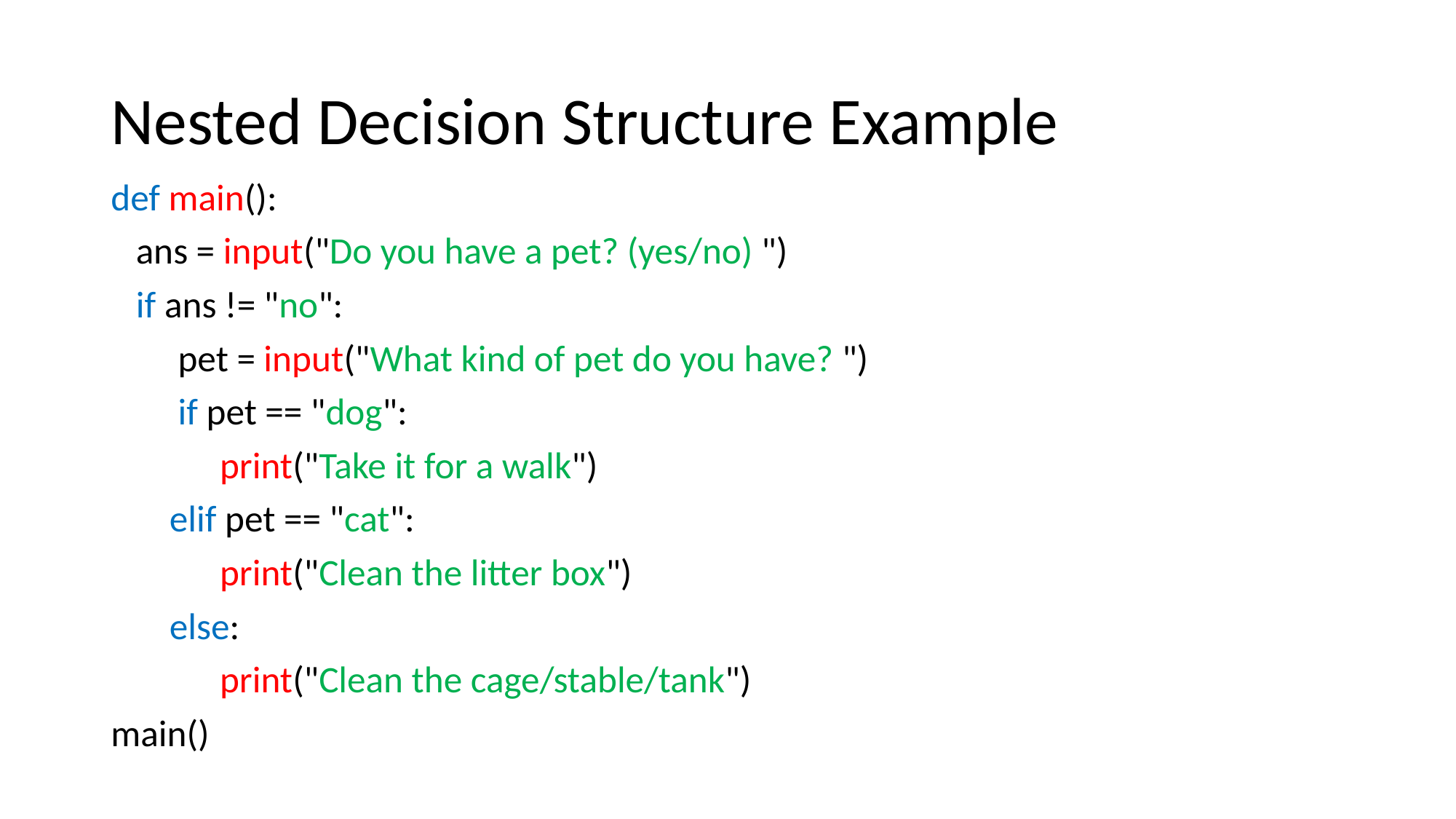

# Nested Decision Structure Example
def main():
   ans = input("Do you have a pet? (yes/no) ")
   if ans != "no":
        pet = input("What kind of pet do you have? ")
        if pet == "dog":
             print("Take it for a walk")
       elif pet == "cat":
             print("Clean the litter box")
       else:
             print("Clean the cage/stable/tank")
main()